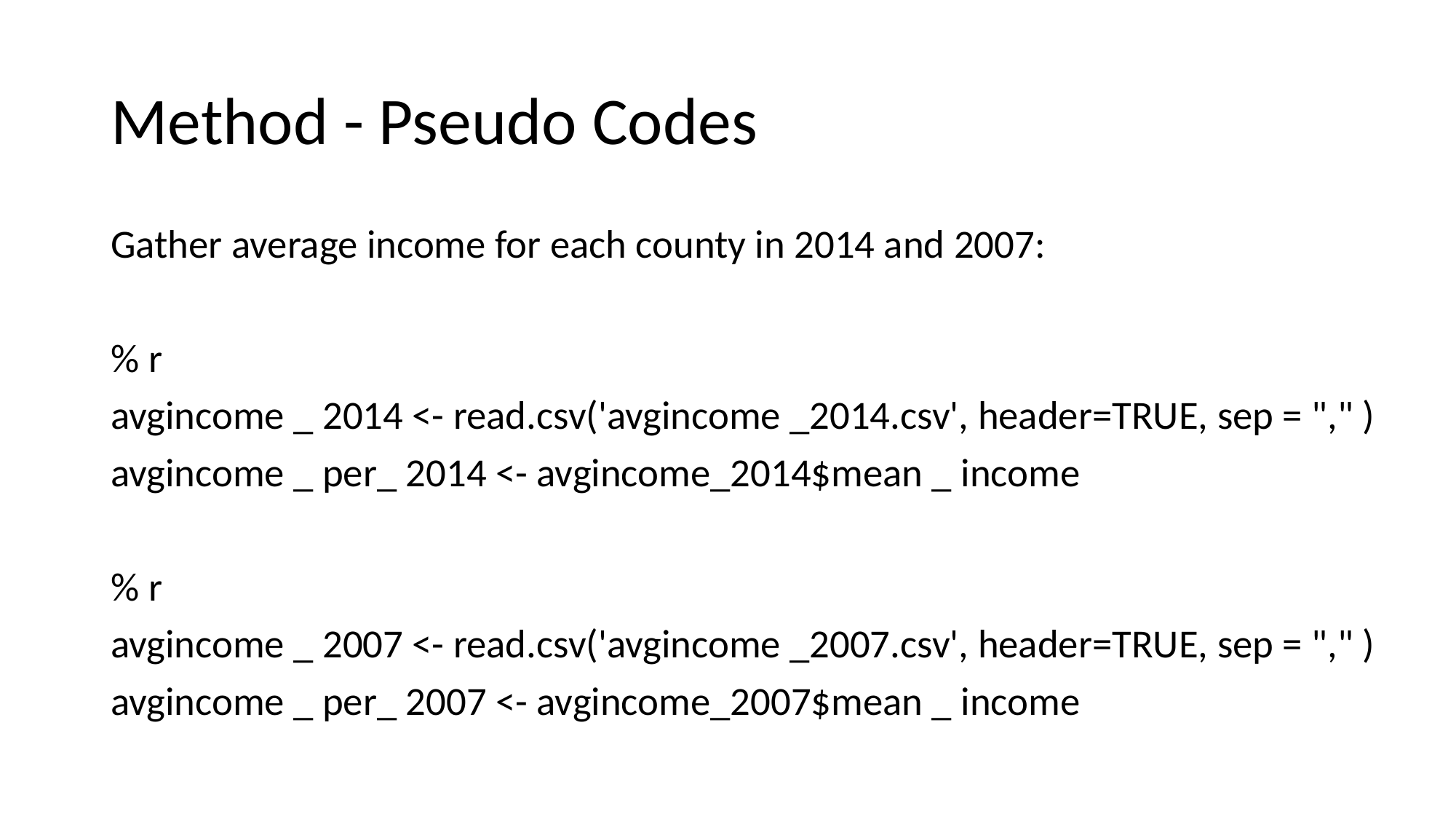

# Method - Pseudo Codes
Gather average income for each county in 2014 and 2007:

% r
avgincome _ 2014 <- read.csv('avgincome _2014.csv', header=TRUE, sep = "," )
avgincome _ per_ 2014 <- avgincome_2014$mean _ income

% r
avgincome _ 2007 <- read.csv('avgincome _2007.csv', header=TRUE, sep = "," )
avgincome _ per_ 2007 <- avgincome_2007$mean _ income